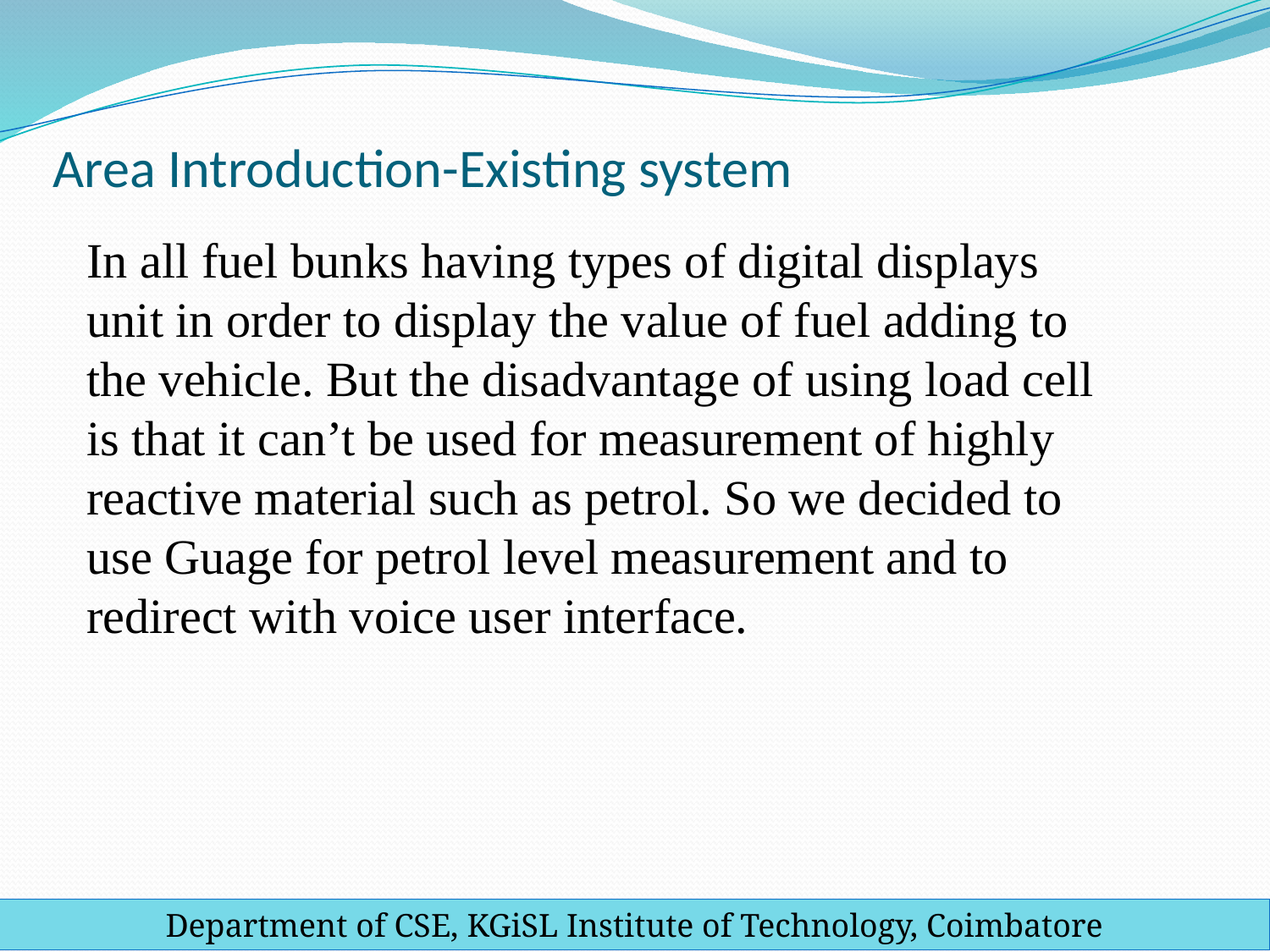

# Area Introduction-Existing system
In all fuel bunks having types of digital displays unit in order to display the value of fuel adding to the vehicle. But the disadvantage of using load cell is that it can’t be used for measurement of highly reactive material such as petrol. So we decided to use Guage for petrol level measurement and to redirect with voice user interface.
Department of CSE, KGiSL Institute of Technology, Coimbatore